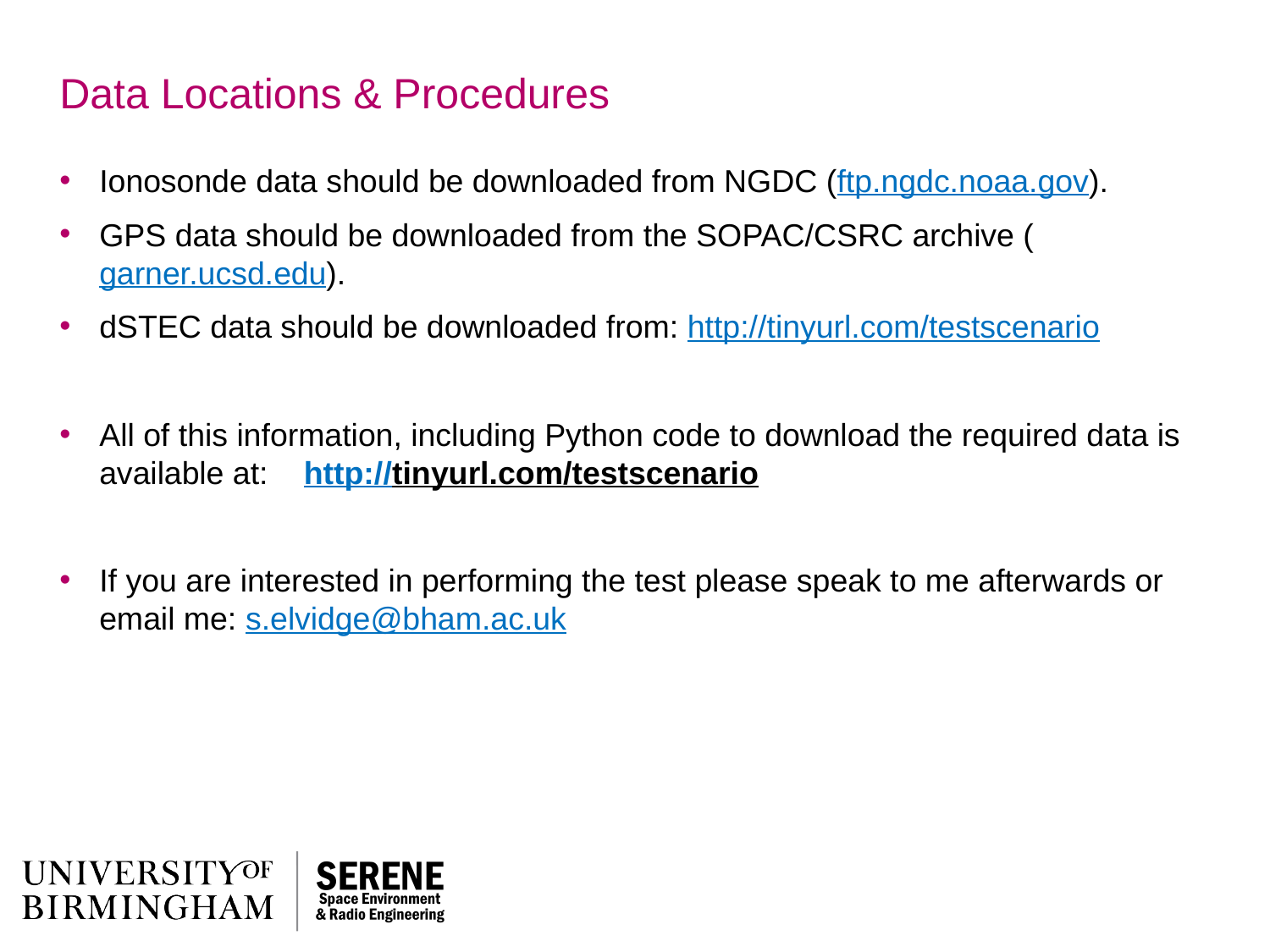

# Data Locations & Procedures
Ionosonde data should be downloaded from NGDC (ftp.ngdc.noaa.gov).
GPS data should be downloaded from the SOPAC/CSRC archive (garner.ucsd.edu).
dSTEC data should be downloaded from: http://tinyurl.com/testscenario

All of this information, including Python code to download the required data is available at:    http://tinyurl.com/testscenario

If you are interested in performing the test please speak to me afterwards or email me: s.elvidge@bham.ac.uk